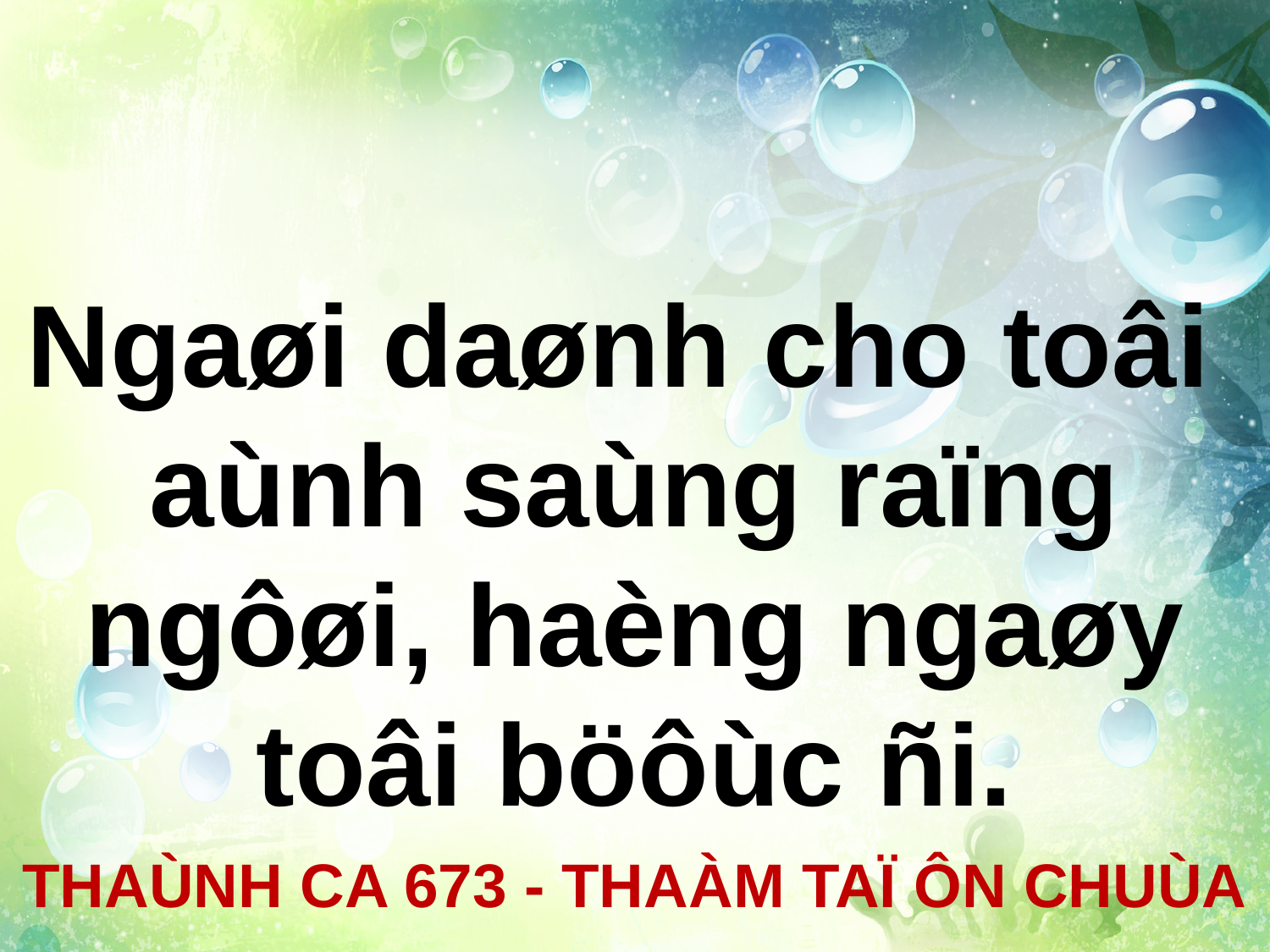

Ngaøi daønh cho toâi
aùnh saùng raïng ngôøi, haèng ngaøy toâi böôùc ñi.
THAÙNH CA 673 - THAÀM TAÏ ÔN CHUÙA